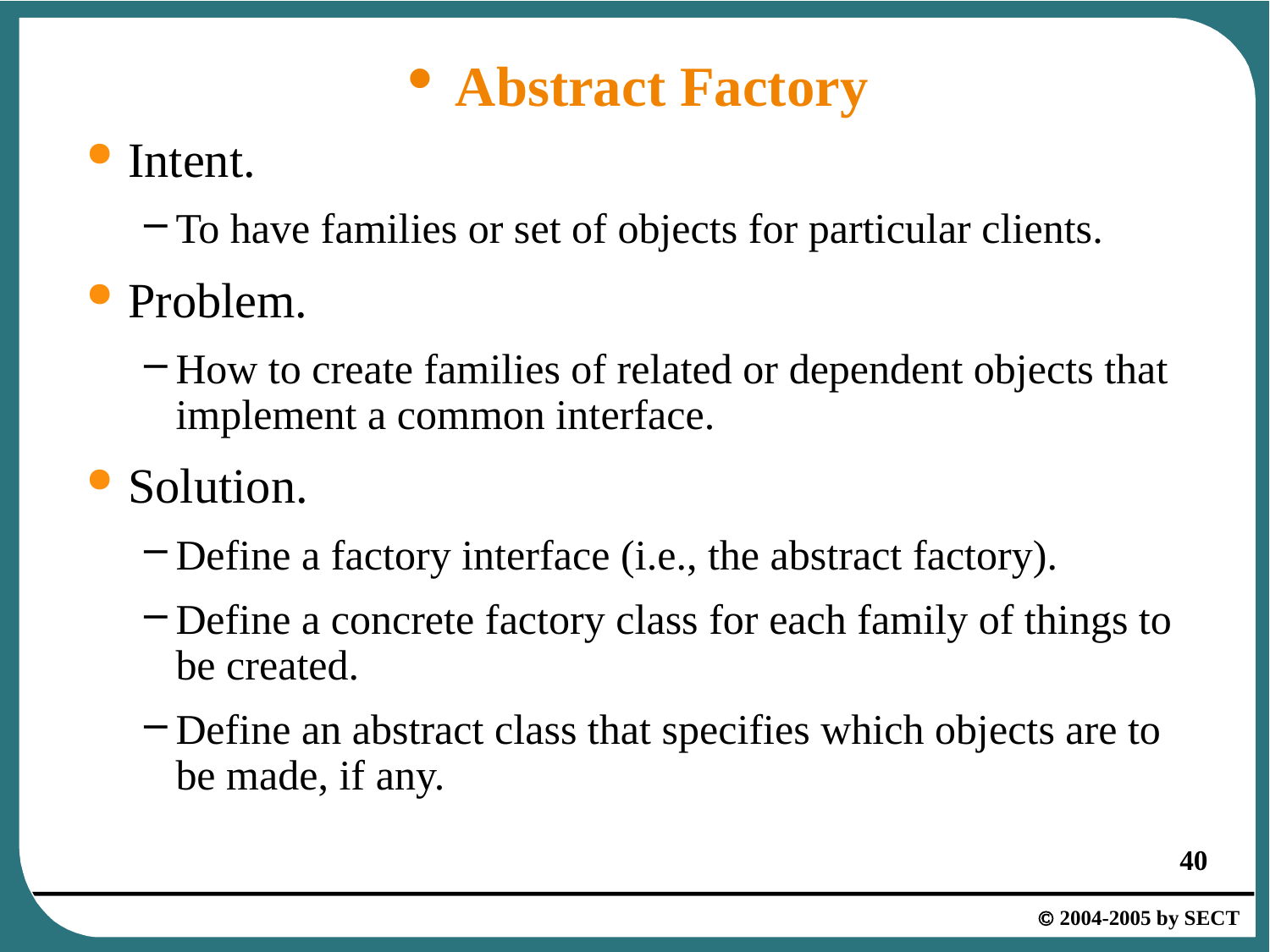

# Abstract Factory
Intent.
To have families or set of objects for particular clients.
Problem.
How to create families of related or dependent objects that implement a common interface.
Solution.
Define a factory interface (i.e., the abstract factory).
Define a concrete factory class for each family of things to be created.
Define an abstract class that specifies which objects are to be made, if any.